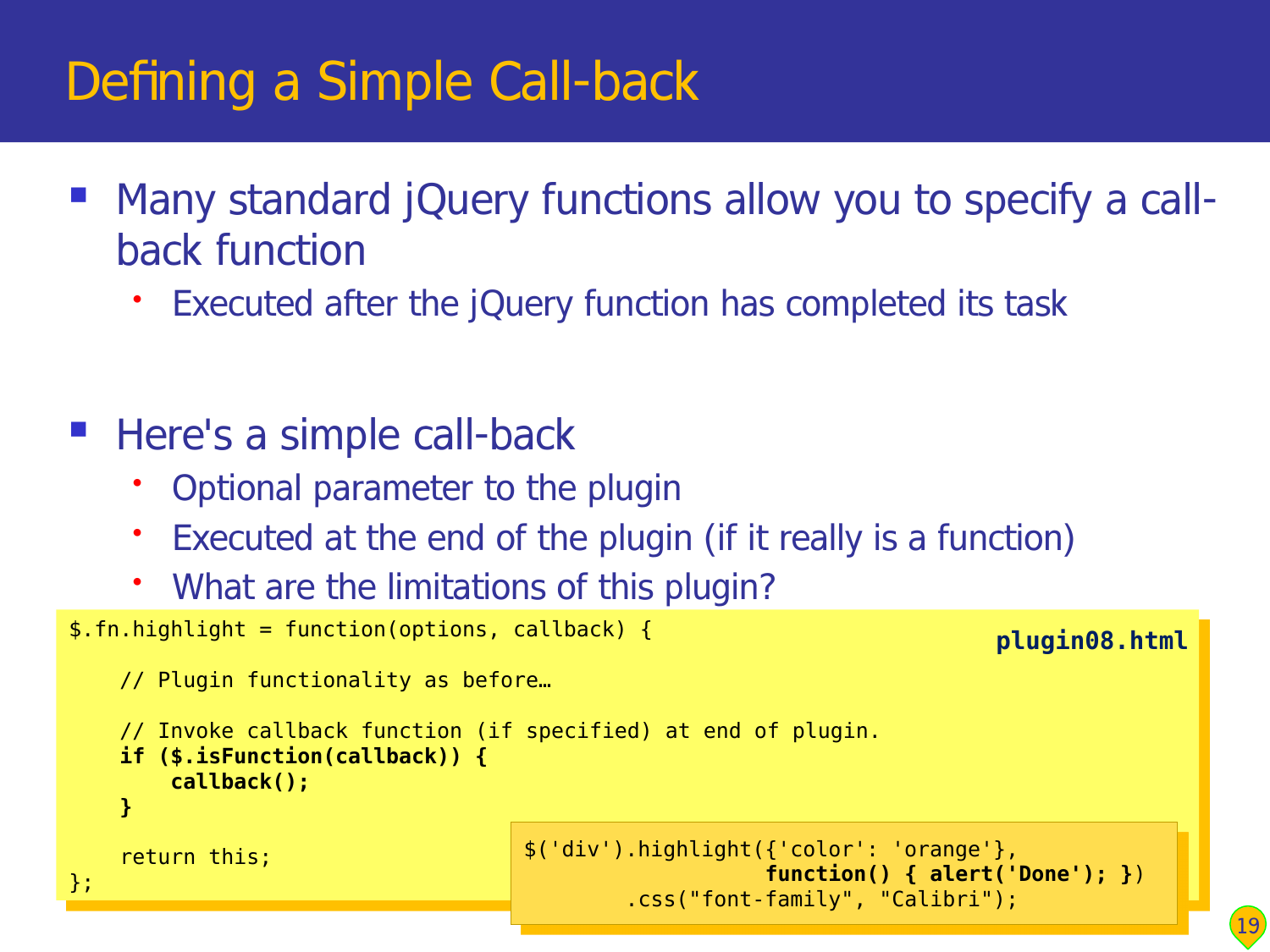

# Defining a Simple Call-back
Many standard jQuery functions allow you to specify a call-back function
Executed after the jQuery function has completed its task

Here's a simple call-back
Optional parameter to the plugin
Executed at the end of the plugin (if it really is a function)
What are the limitations of this plugin?
$.fn.highlight = function(options, callback) {

    // Plugin functionality as before…

    // Invoke callback function (if specified) at end of plugin.
    if ($.isFunction(callback)) {
        callback();
    }

    return this;
};
plugin08.html
$('div').highlight({'color': 'orange'},
                   function() { alert('Done'); })
        .css("font-family", "Calibri");
19